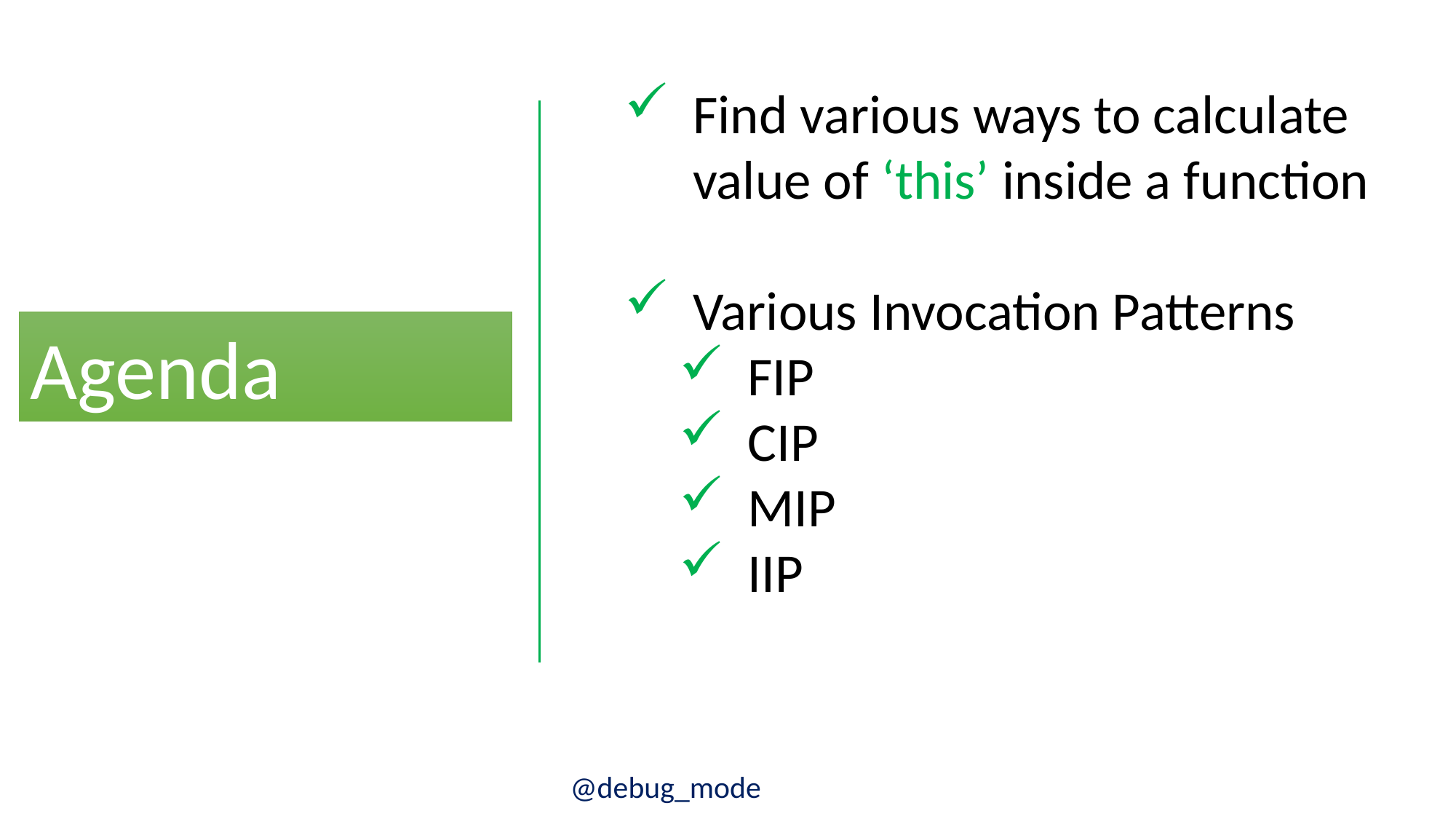

Find various ways to calculate value of ‘this’ inside a function

Various Invocation Patterns
FIP
CIP
MIP
IIP

Agenda
@debug_mode